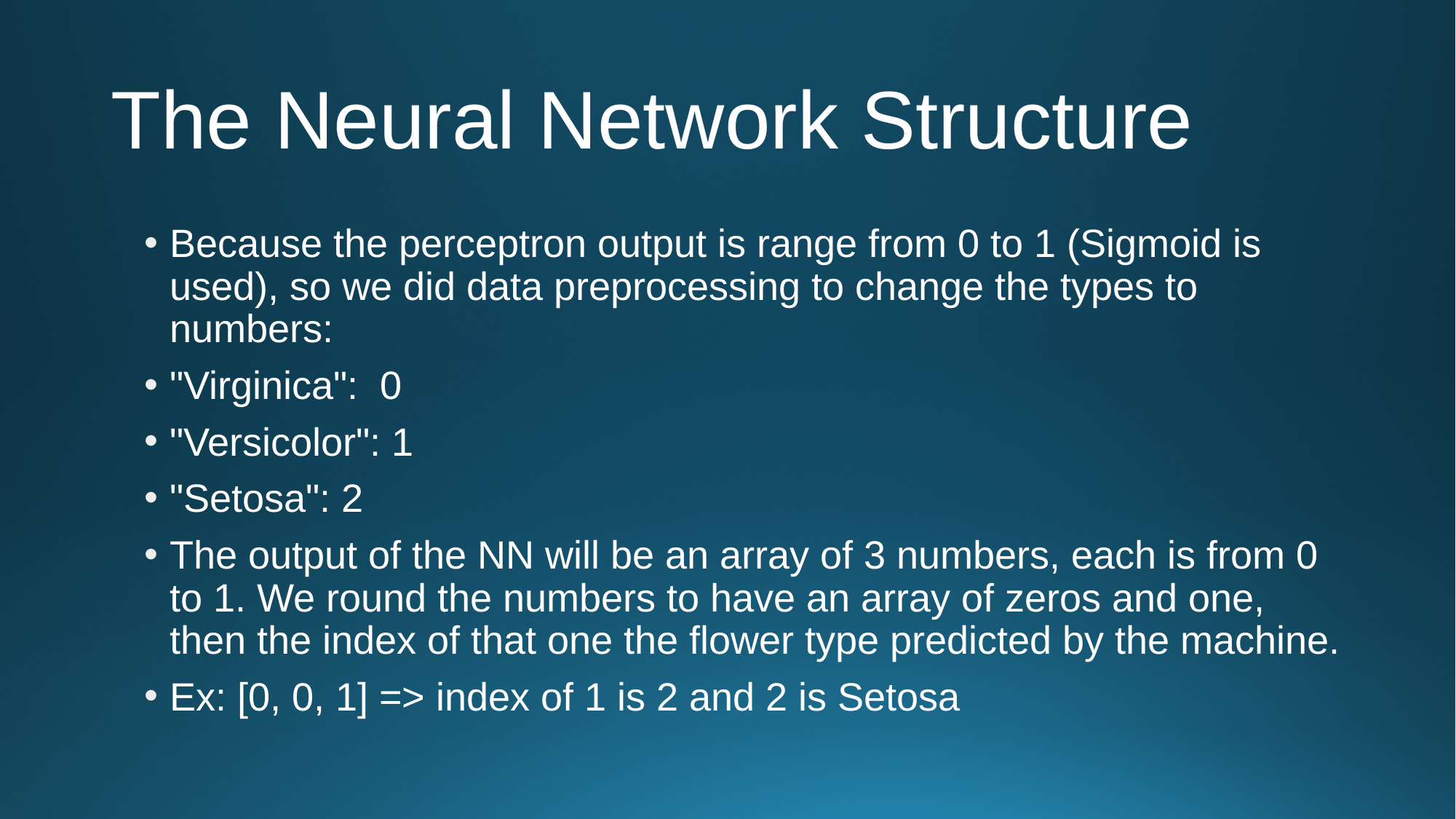

# The Neural Network Structure
Because the perceptron output is range from 0 to 1 (Sigmoid is used), so we did data preprocessing to change the types to numbers:
"Virginica":  0
"Versicolor": 1
"Setosa": 2
The output of the NN will be an array of 3 numbers, each is from 0 to 1. We round the numbers to have an array of zeros and one, then the index of that one the flower type predicted by the machine.
Ex: [0, 0, 1] => index of 1 is 2 and 2 is Setosa